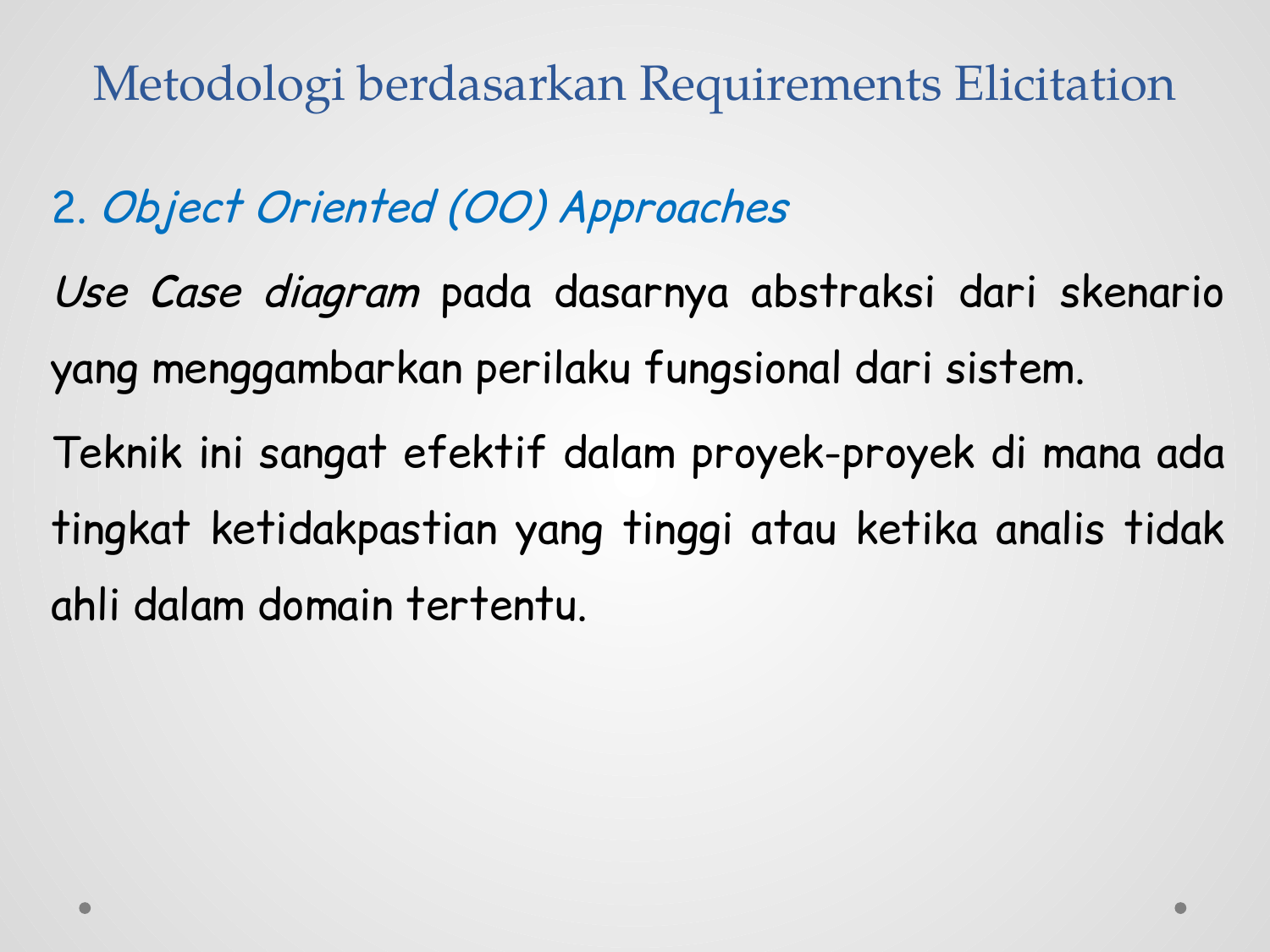

# Metodologi berdasarkan Requirements Elicitation
2. Object Oriented (OO) Approaches
Use Case diagram pada dasarnya abstraksi dari skenario yang menggambarkan perilaku fungsional dari sistem.
Teknik ini sangat efektif dalam proyek-proyek di mana ada tingkat ketidakpastian yang tinggi atau ketika analis tidak ahli dalam domain tertentu.